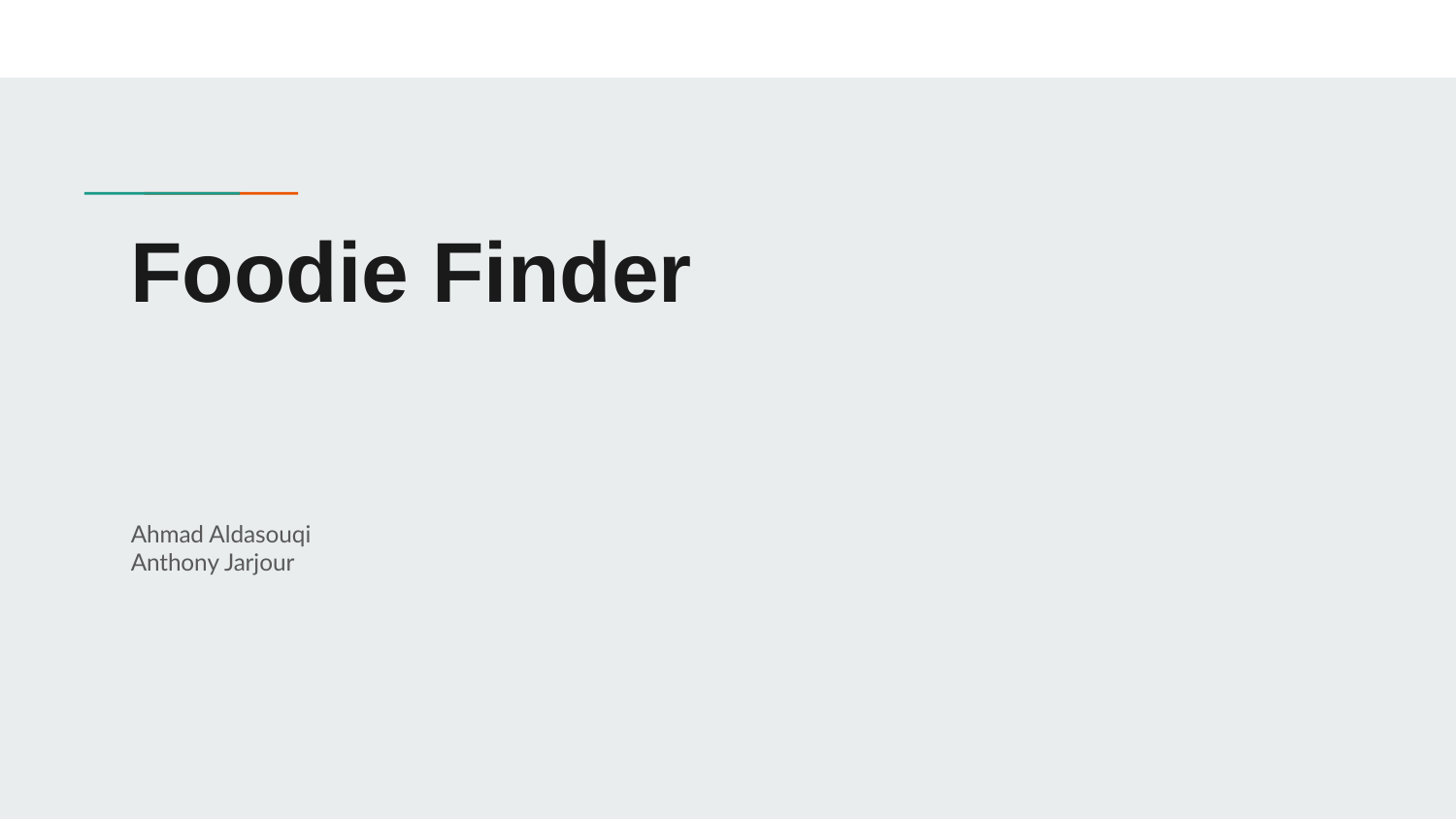

# Foodie Finder
Ahmad Aldasouqi
Anthony Jarjour